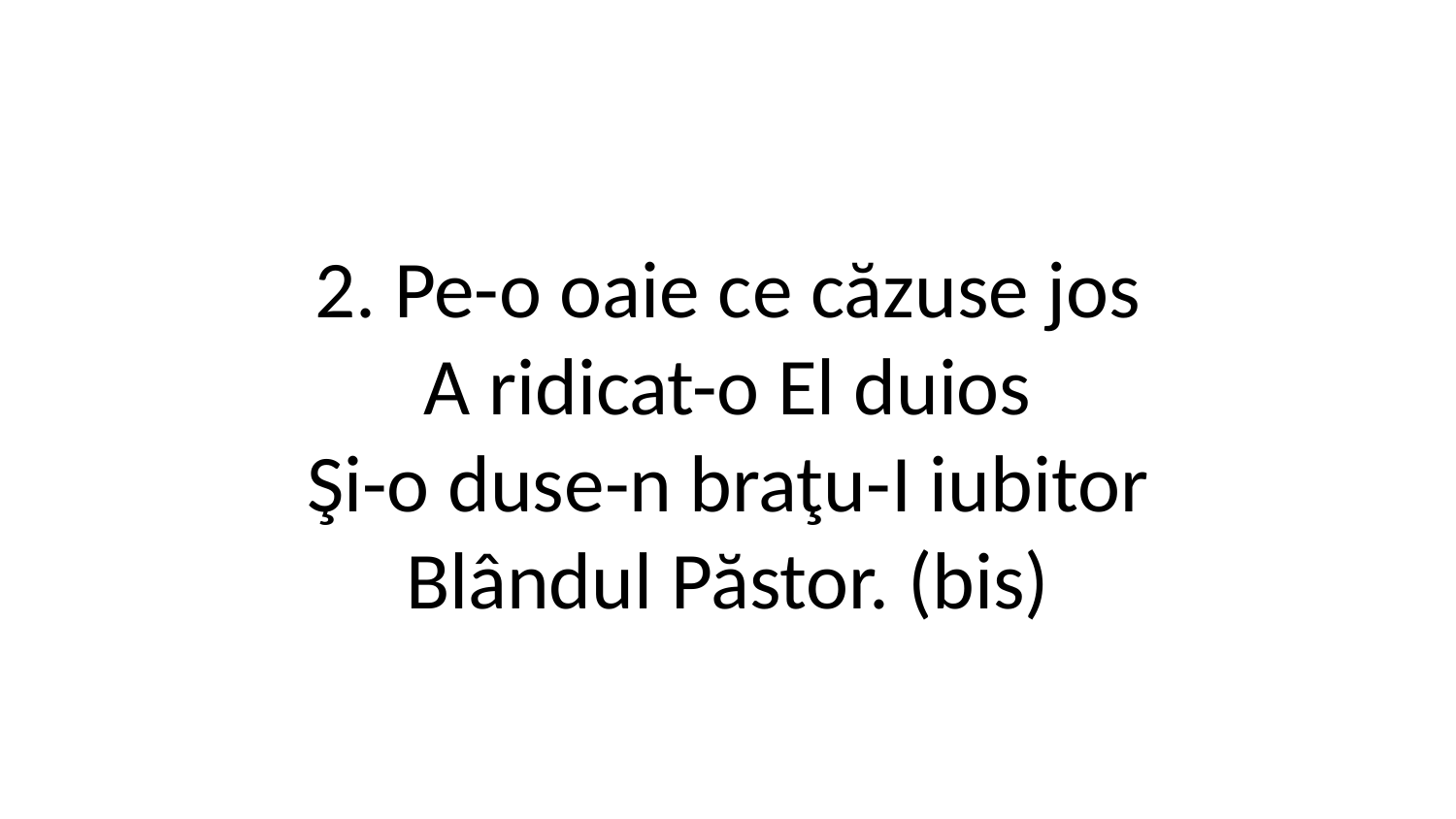

2. Pe-o oaie ce căzuse jos
A ridicat-o El duios
Şi-o duse-n braţu-I iubitor
Blândul Păstor. (bis)